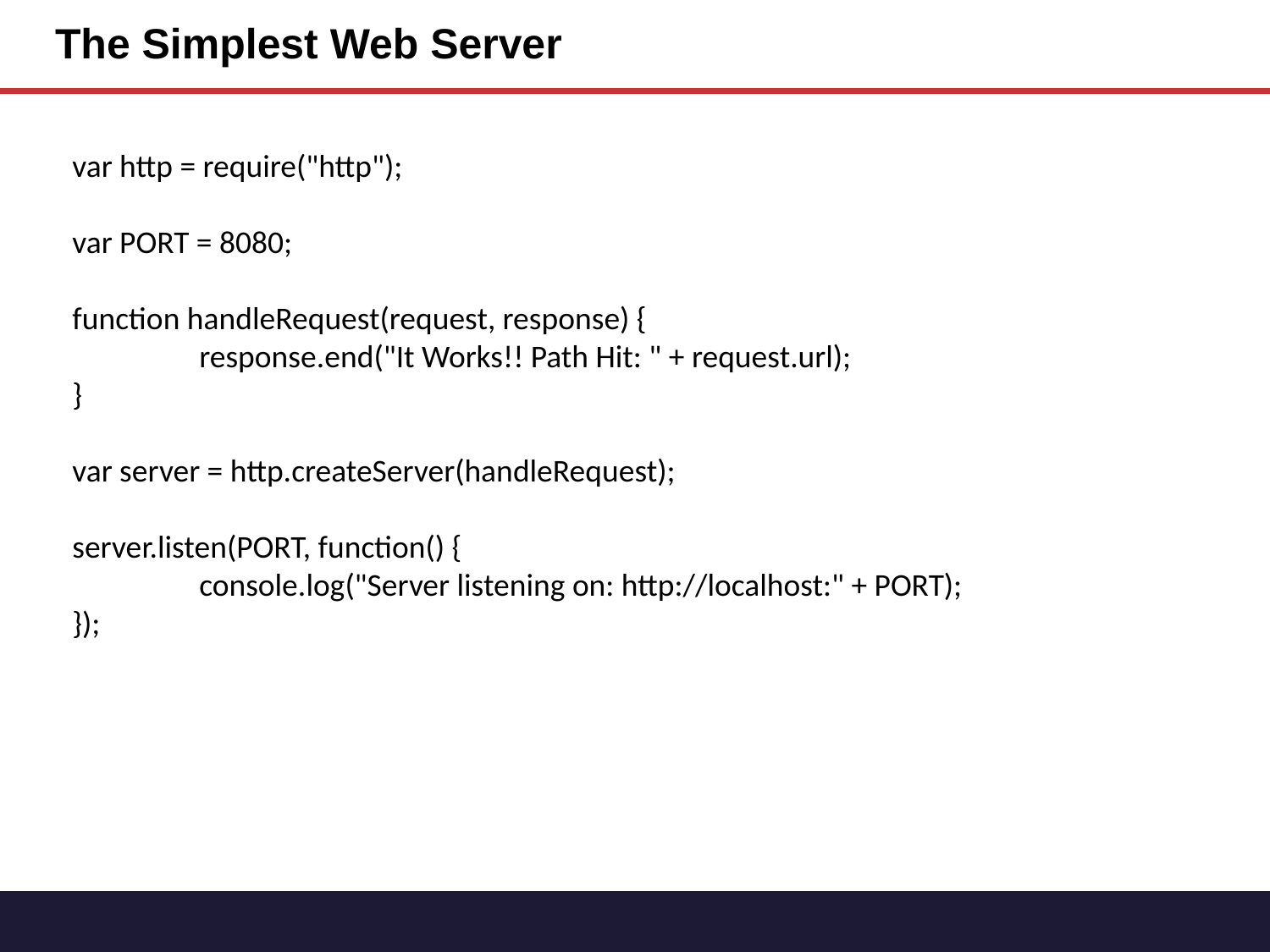

# The Simplest Web Server
var http = require("http");
var PORT = 8080;
function handleRequest(request, response) {
	response.end("It Works!! Path Hit: " + request.url);
}
var server = http.createServer(handleRequest);
server.listen(PORT, function() {
	console.log("Server listening on: http://localhost:" + PORT);
});